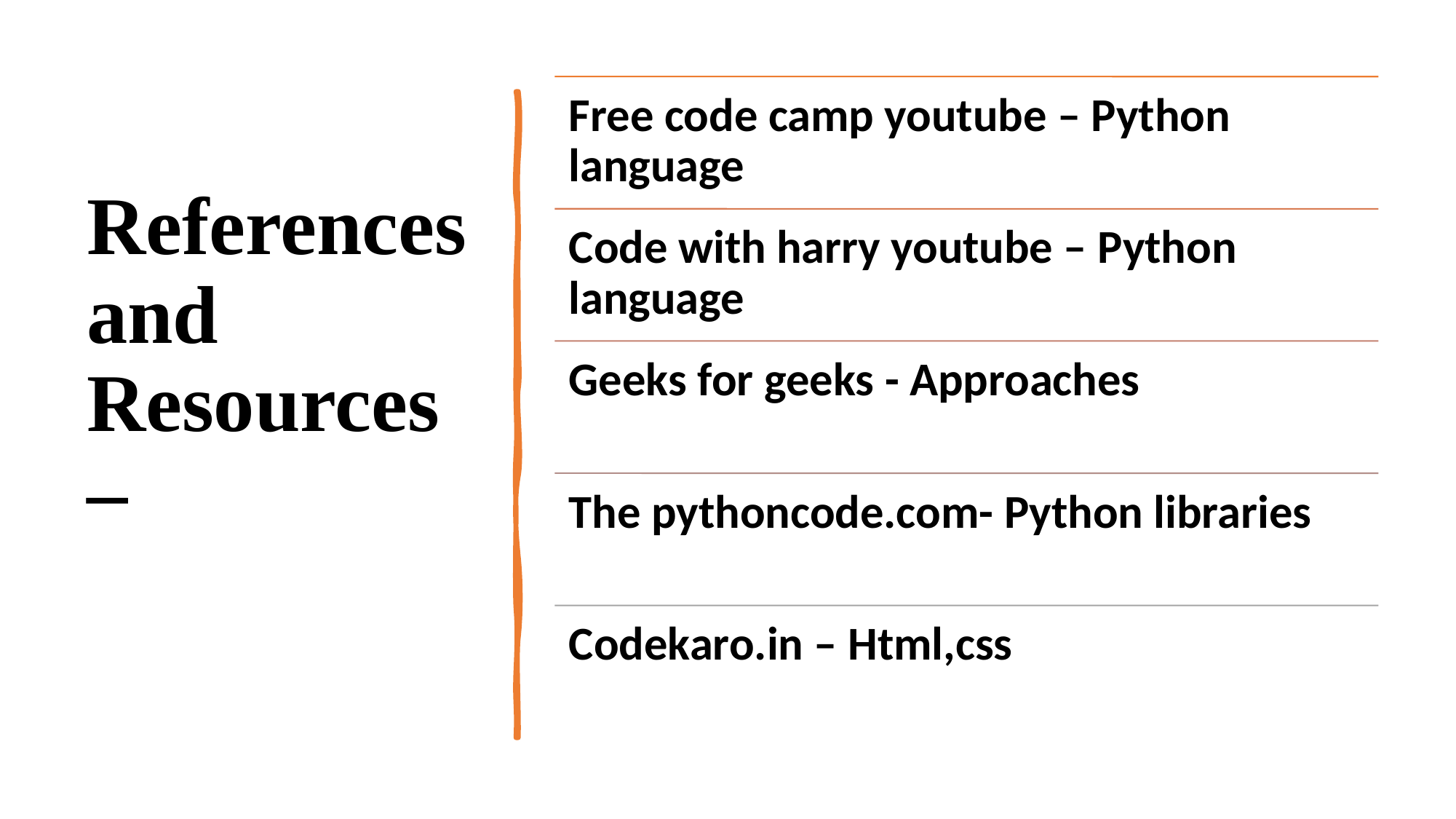

Free code camp youtube – Python language
Code with harry youtube – Python language
Geeks for geeks - Approaches
The pythoncode.com- Python libraries
Codekaro.in – Html,css
# References and Resources –